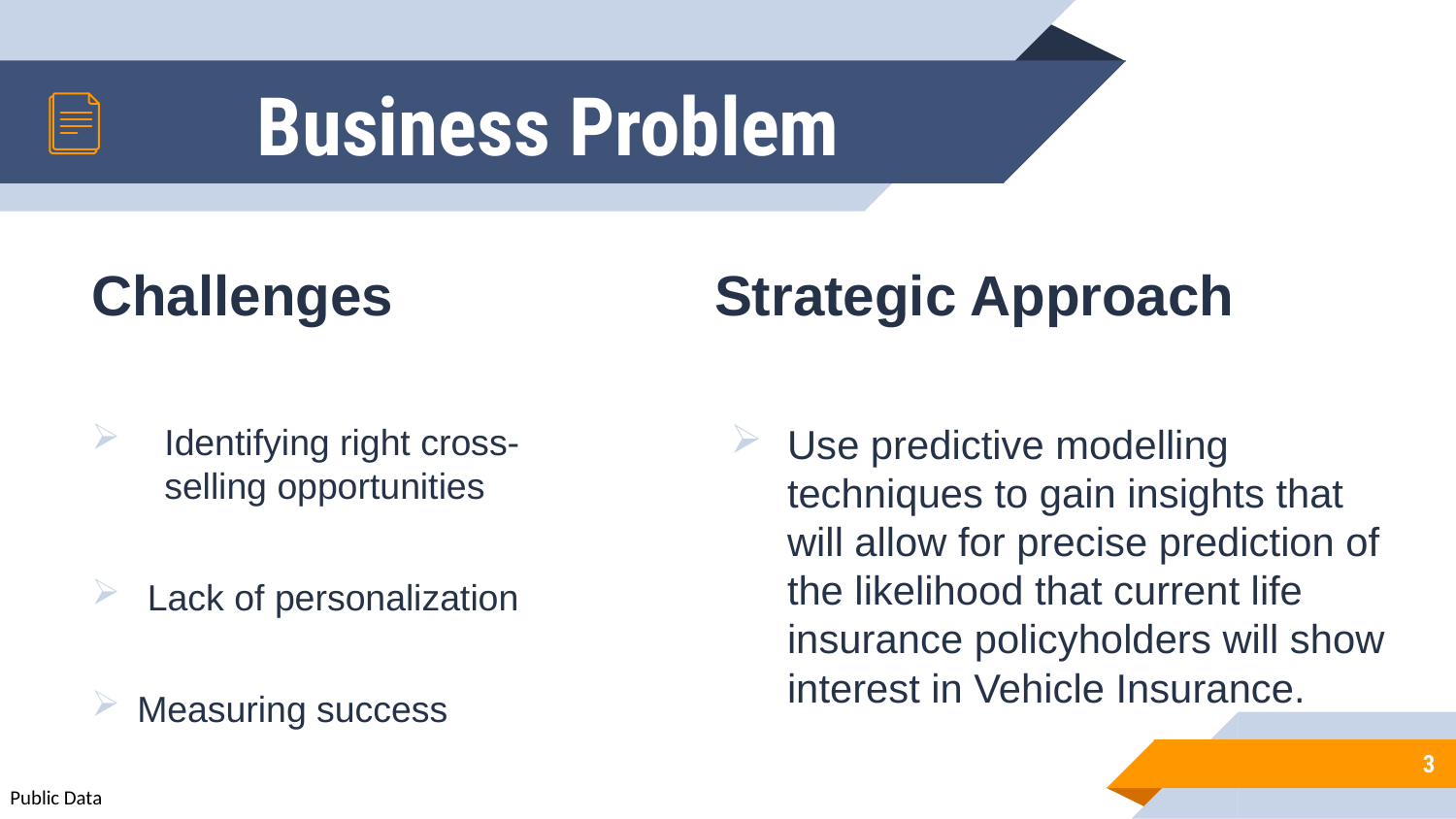

# Business Problem

Challenges

Identifying right cross-selling opportunities

 Lack of personalization

Measuring success
Strategic Approach

Use predictive modelling techniques to gain insights that will allow for precise prediction of the likelihood that current life insurance policyholders will show interest in Vehicle Insurance.
3